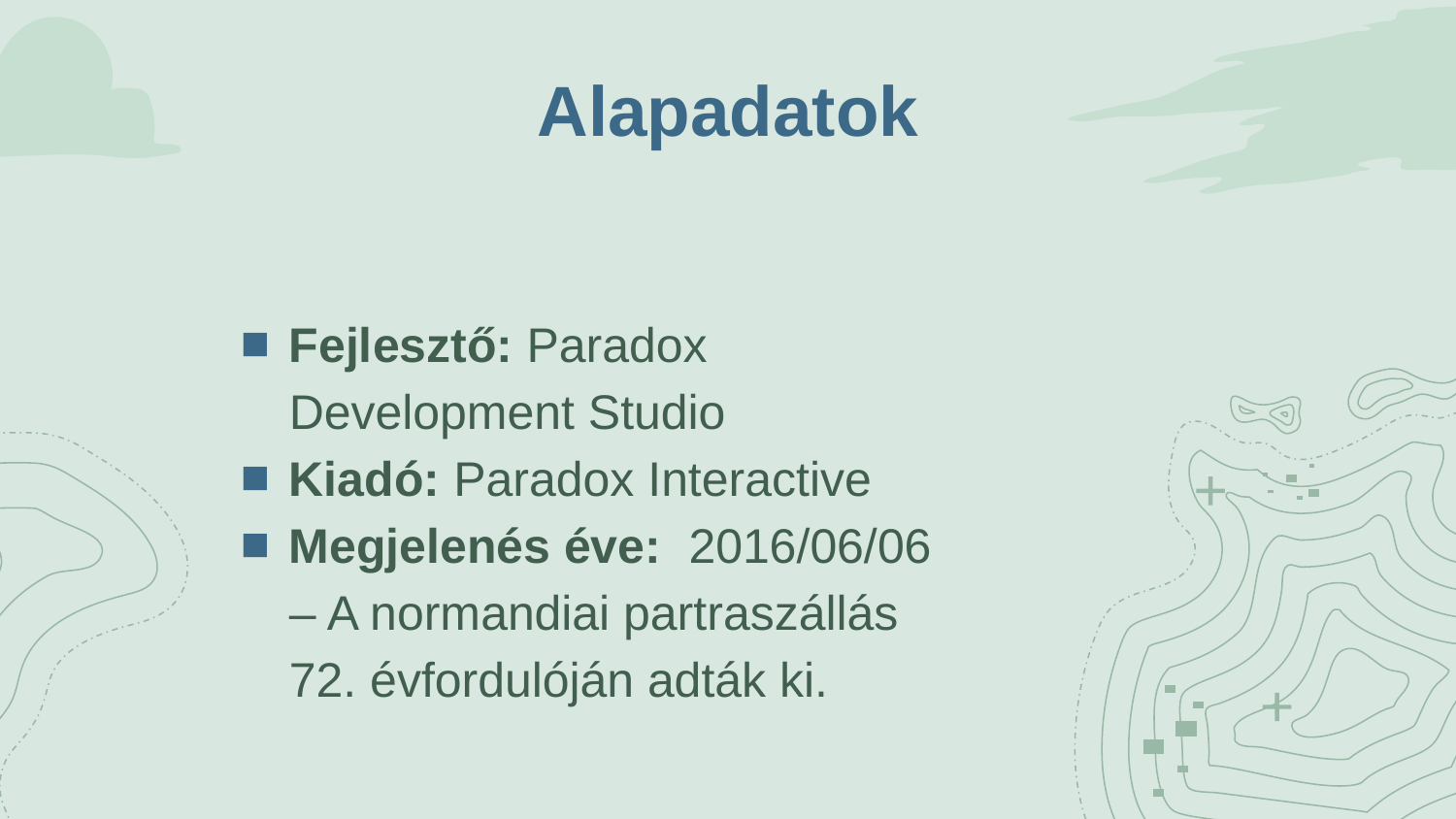

# Alapadatok
Fejlesztő: Paradox Development Studio
Kiadó: Paradox Interactive
Megjelenés éve:  2016/06/06 – A normandiai partraszállás 72. évfordulóján adták ki.